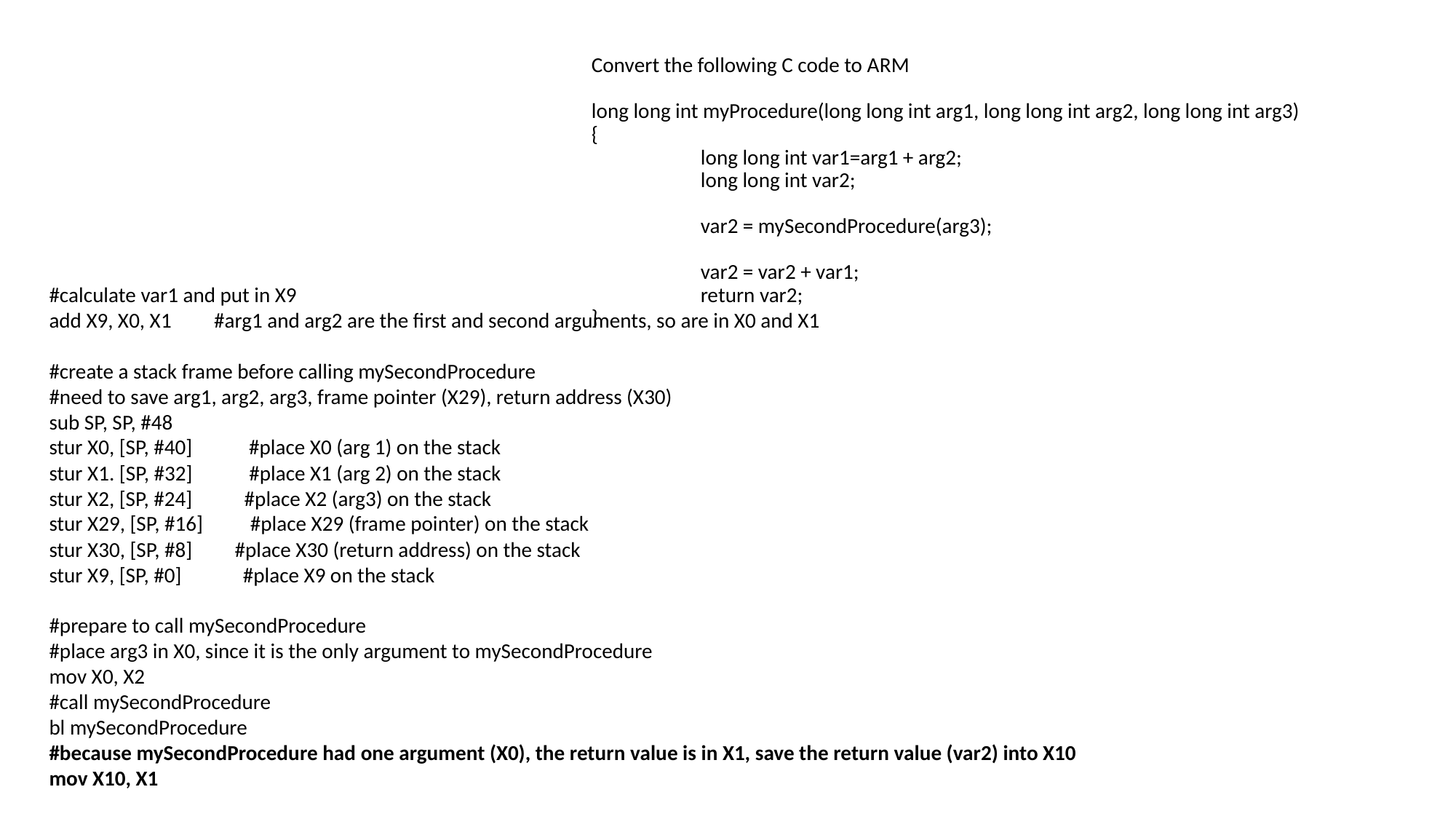

# Convert the following C code to ARM long long int myProcedure(long long int arg1, long long int arg2, long long int arg3) { long long int var1=arg1 + arg2; long long int var2; var2 = mySecondProcedure(arg3); var2 = var2 + var1; return var2; }
#calculate var1 and put in X9
add X9, X0, X1         #arg1 and arg2 are the first and second arguments, so are in X0 and X1

#create a stack frame before calling mySecondProcedure
#need to save arg1, arg2, arg3, frame pointer (X29), return address (X30)
sub SP, SP, #48
stur X0, [SP, #40]            #place X0 (arg 1) on the stack
stur X1. [SP, #32]            #place X1 (arg 2) on the stack
stur X2, [SP, #24]           #place X2 (arg3) on the stack
stur X29, [SP, #16]          #place X29 (frame pointer) on the stack
stur X30, [SP, #8]         #place X30 (return address) on the stack
stur X9, [SP, #0]             #place X9 on the stack

#prepare to call mySecondProcedure
#place arg3 in X0, since it is the only argument to mySecondProcedure
mov X0, X2
#call mySecondProcedure
bl mySecondProcedure
#because mySecondProcedure had one argument (X0), the return value is in X1, save the return value (var2) into X10
mov X10, X1